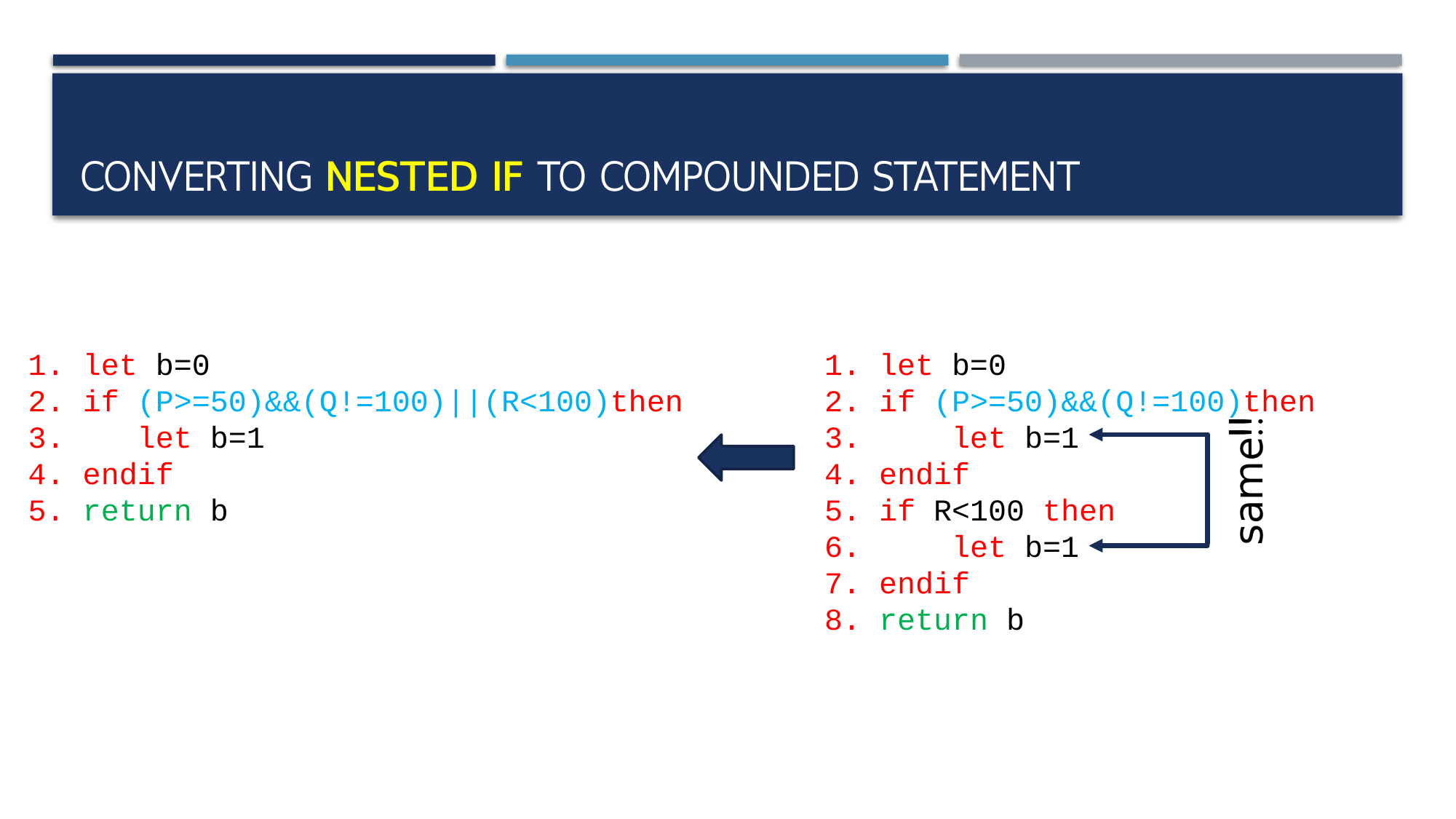

# Converting nested if to compounded statement
1. let b=0
2. if (P>=50)&&(Q!=100)||(R<100)then
3. 	let b=1
4. endif
5. return b
1. let b=0
2. if (P>=50)&&(Q!=100)then
3. 	 let b=1
4. endif
5. if R<100 then
6. 	 let b=1
7. endif
8. return b
same!!